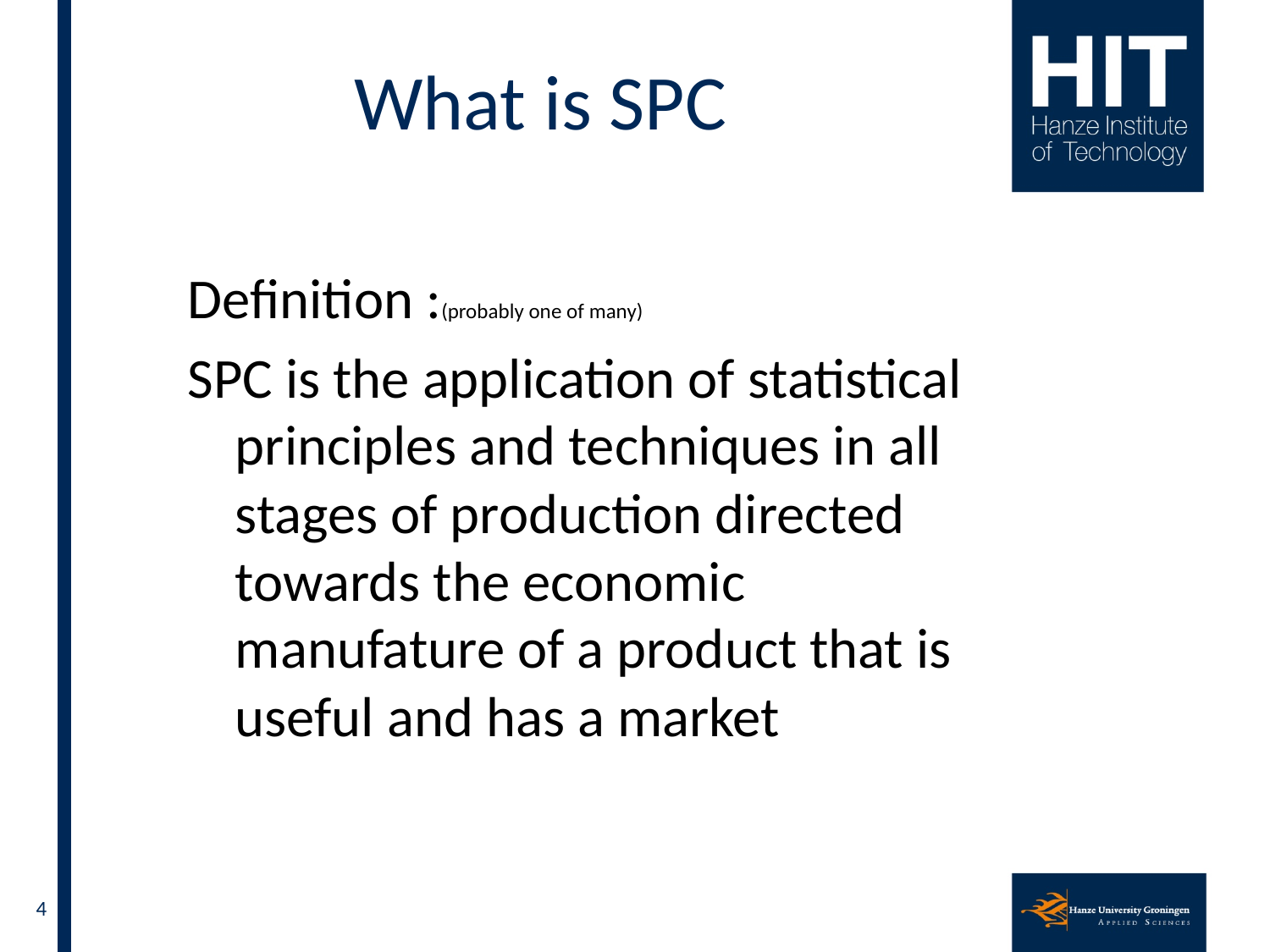

# What is SPC
Definition :(probably one of many)
SPC is the application of statistical principles and techniques in all stages of production directed towards the economic manufature of a product that is useful and has a market
16 February 2011
4